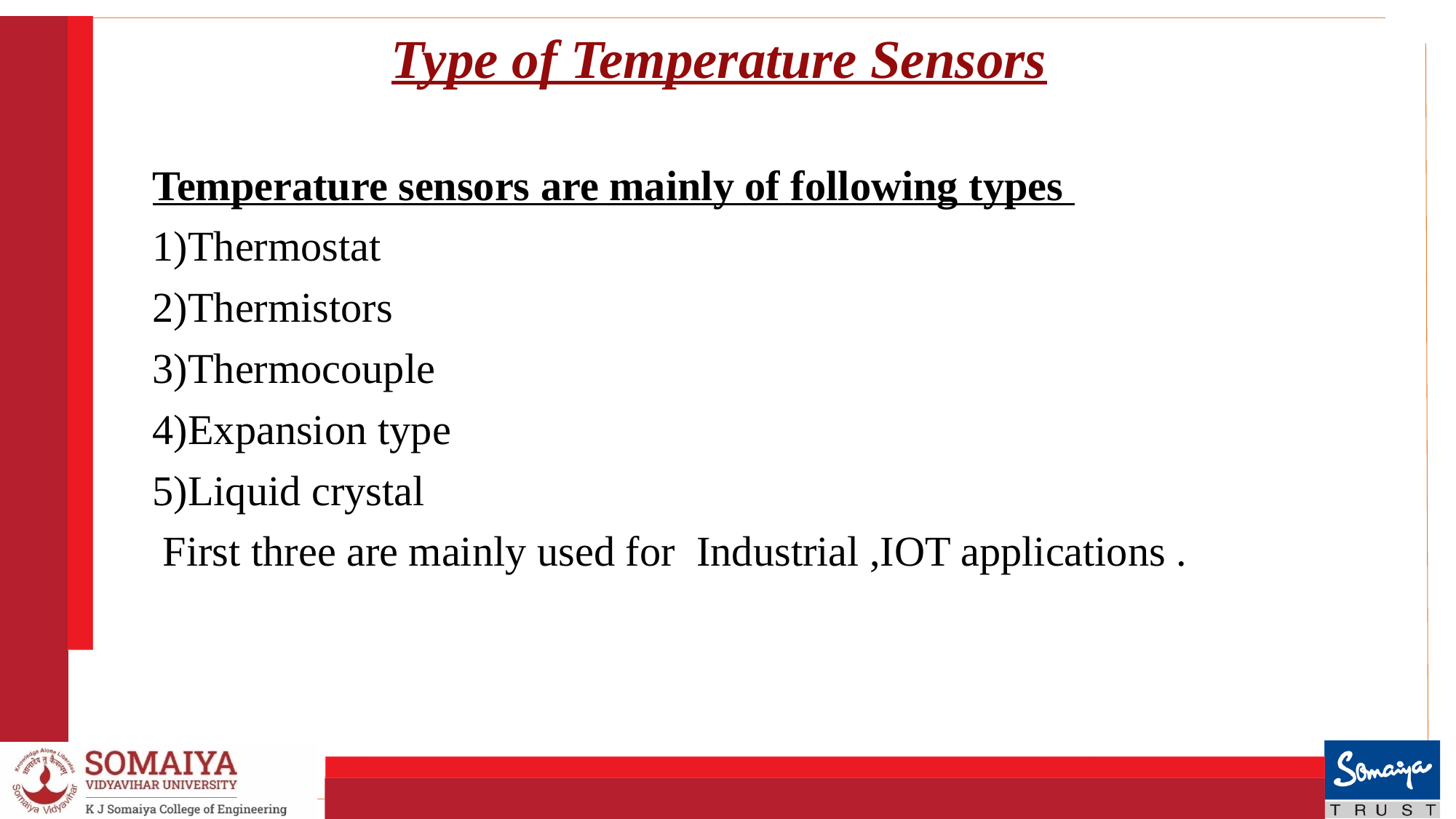

# Type of Temperature Sensors
Temperature sensors are mainly of following types
1)Thermostat
2)Thermistors
3)Thermocouple
4)Expansion type
5)Liquid crystal
 First three are mainly used for  Industrial ,IOT applications .